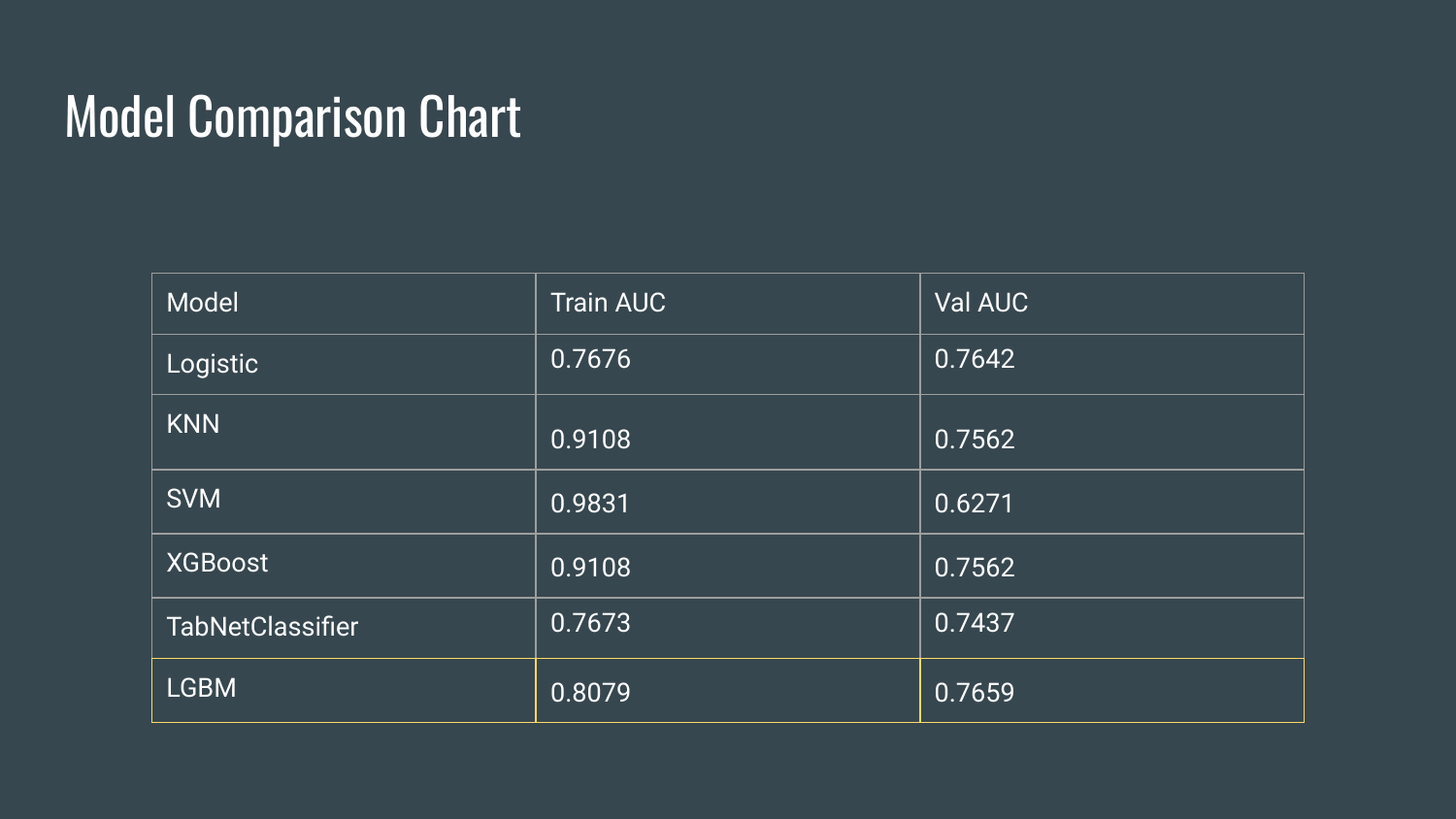

# Model Comparison Chart
| Model | Train AUC | Val AUC |
| --- | --- | --- |
| Logistic | 0.7676 | 0.7642 |
| KNN | 0.9108 | 0.7562 |
| SVM | 0.9831 | 0.6271 |
| XGBoost | 0.9108 | 0.7562 |
| TabNetClassifier | 0.7673 | 0.7437 |
| LGBM | 0.8079 | 0.7659 |